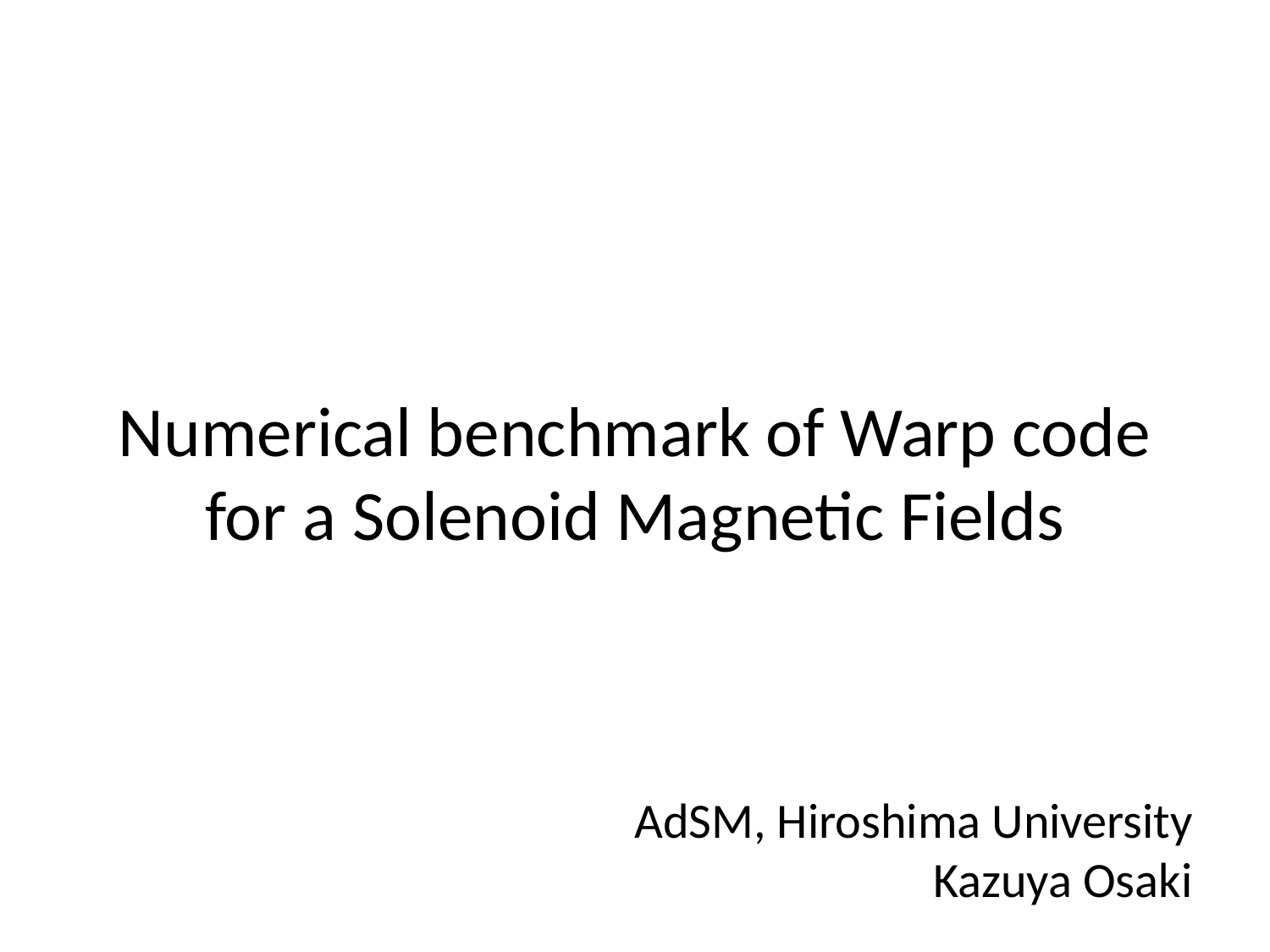

# Numerical benchmark of Warp code for a Solenoid Magnetic Fields
AdSM, Hiroshima University
Kazuya Osaki